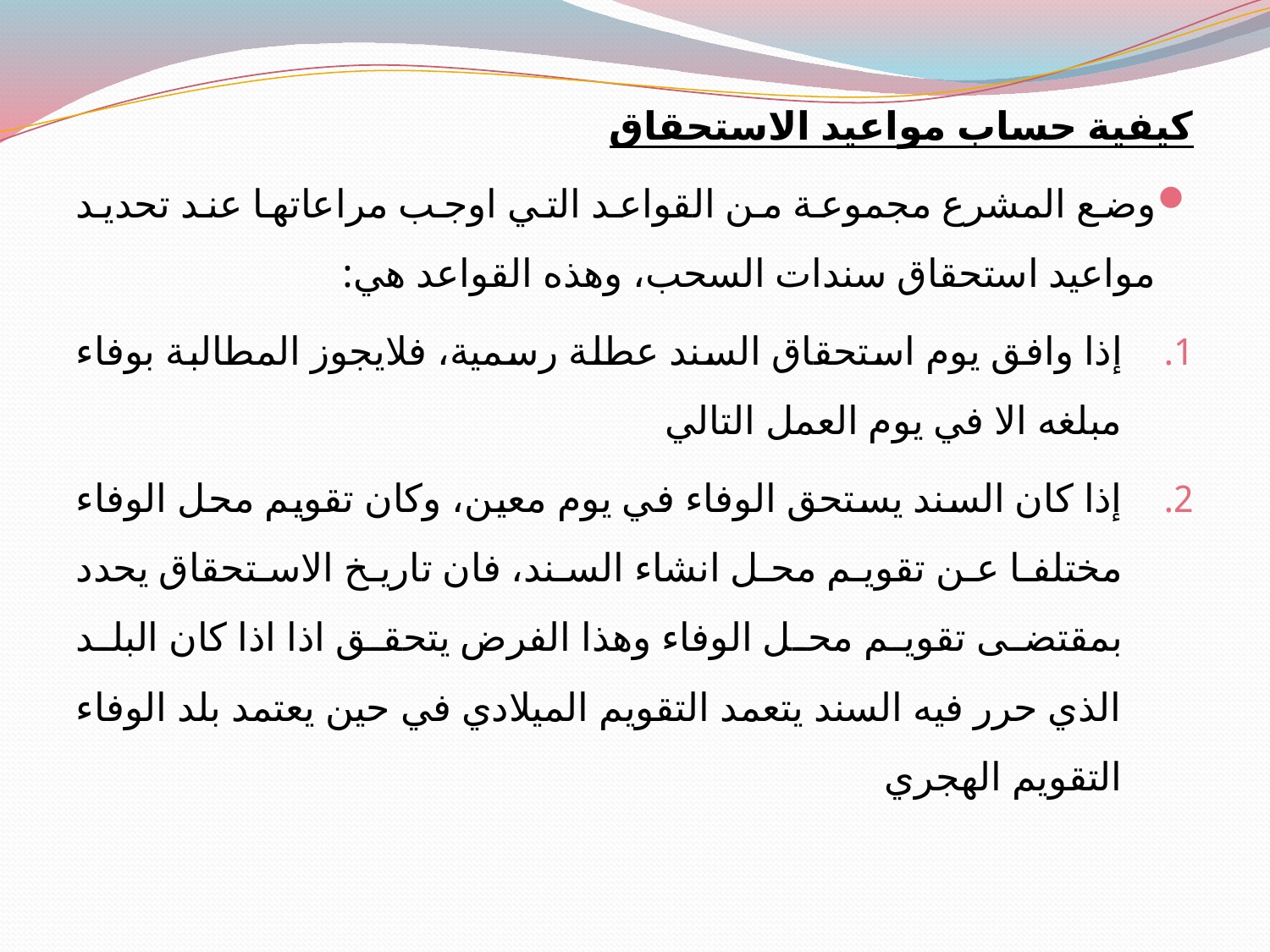

كيفية حساب مواعيد الاستحقاق
وضع المشرع مجموعة من القواعد التي اوجب مراعاتها عند تحديد مواعيد استحقاق سندات السحب، وهذه القواعد هي:
إذا وافق يوم استحقاق السند عطلة رسمية، فلايجوز المطالبة بوفاء مبلغه الا في يوم العمل التالي
إذا كان السند يستحق الوفاء في يوم معين، وكان تقويم محل الوفاء مختلفا عن تقويم محل انشاء السند، فان تاريخ الاستحقاق يحدد بمقتضى تقويم محل الوفاء وهذا الفرض يتحقق اذا اذا كان البلد الذي حرر فيه السند يتعمد التقويم الميلادي في حين يعتمد بلد الوفاء التقويم الهجري